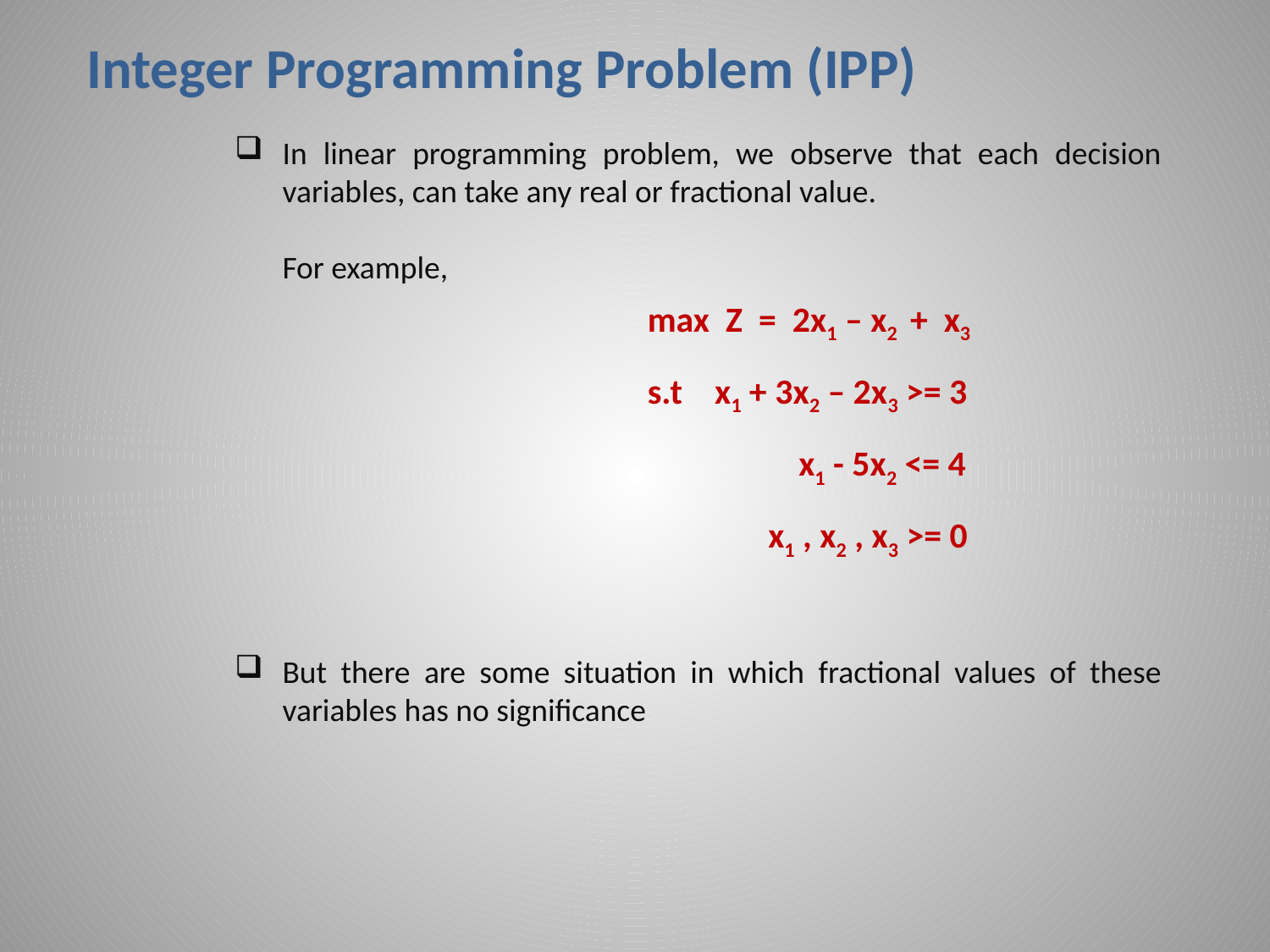

# Integer Programming Problem (IPP)
In linear programming problem, we observe that each decision variables, can take any real or fractional value.

	For example,

max  Z  =  2x1 – x2  +  x3
s.t    x1 + 3x2 – 2x3 >= 3
	   x1 - 5x2 <= 4
               x1 , x2 , x3 >= 0
But there are some situation in which fractional values of these variables has no significance